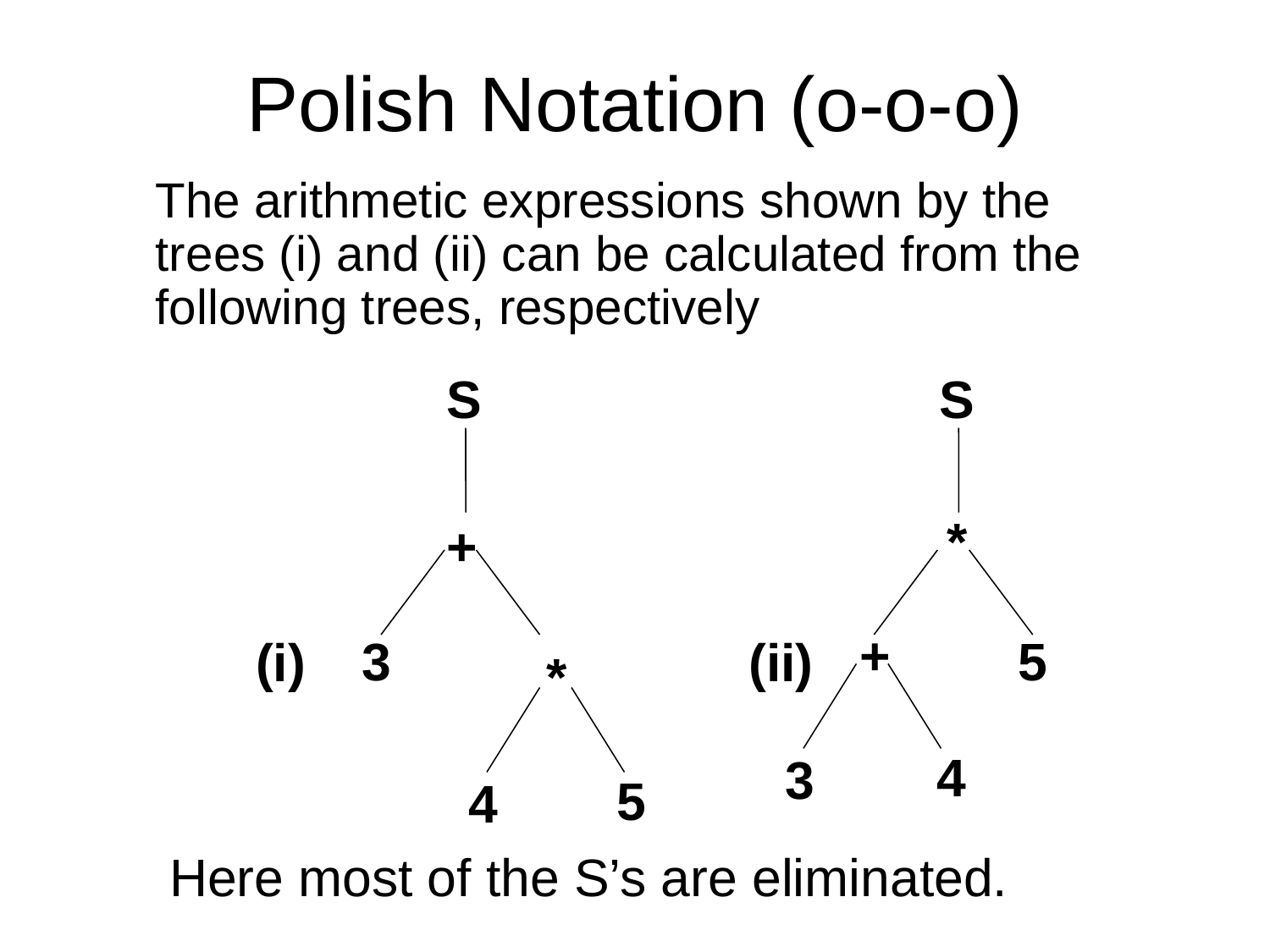

# Polish Notation (o-o-o)
	The arithmetic expressions shown by the trees (i) and (ii) can be calculated from the following trees, respectively

	 Here most of the S’s are eliminated.
S

+

3
(i)
*

4
5
S

*

+
5
(ii)

4
3